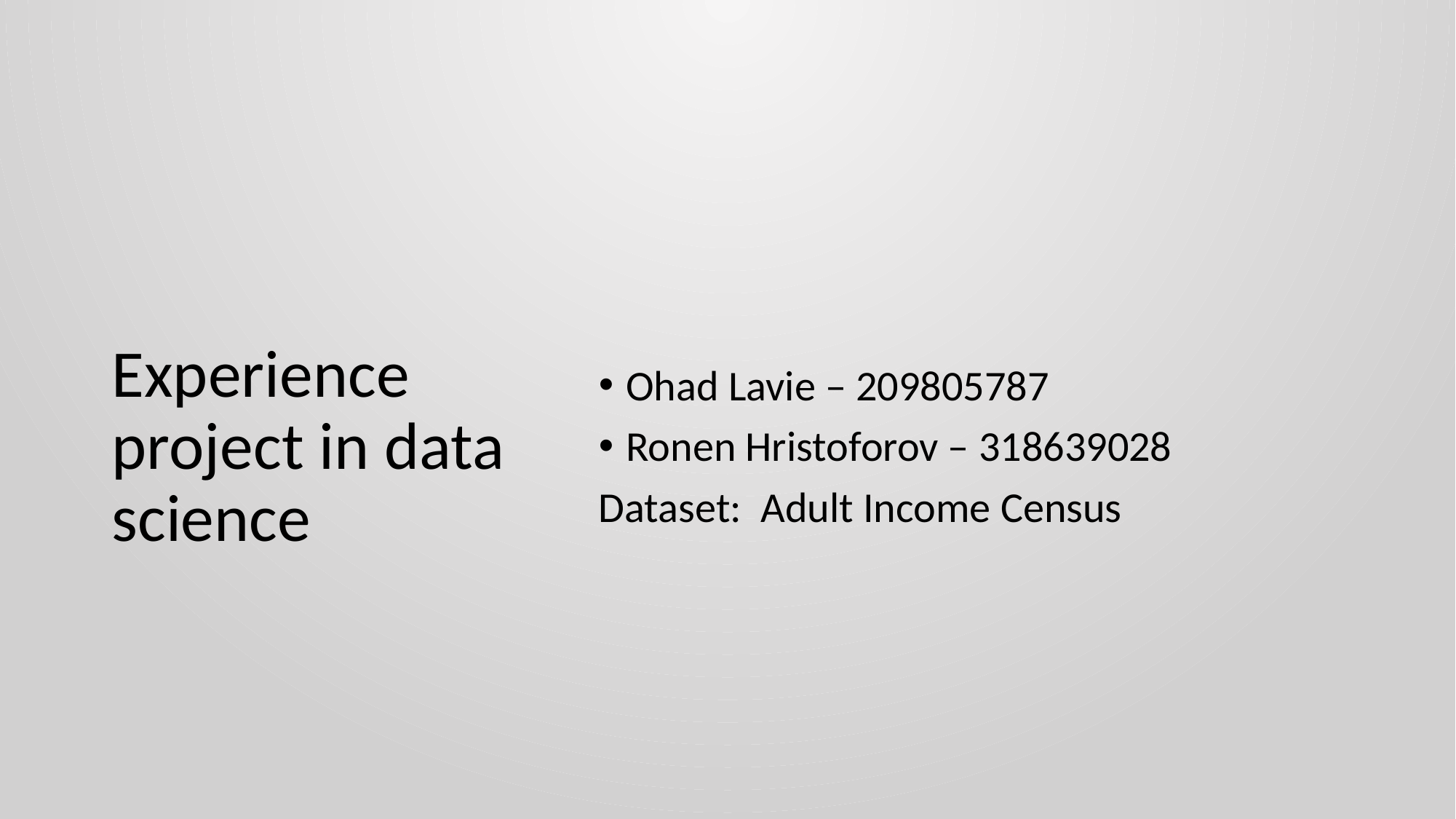

# Experience project in data science
Ohad Lavie – 209805787
Ronen Hristoforov – 318639028
Dataset:  Adult Income Census